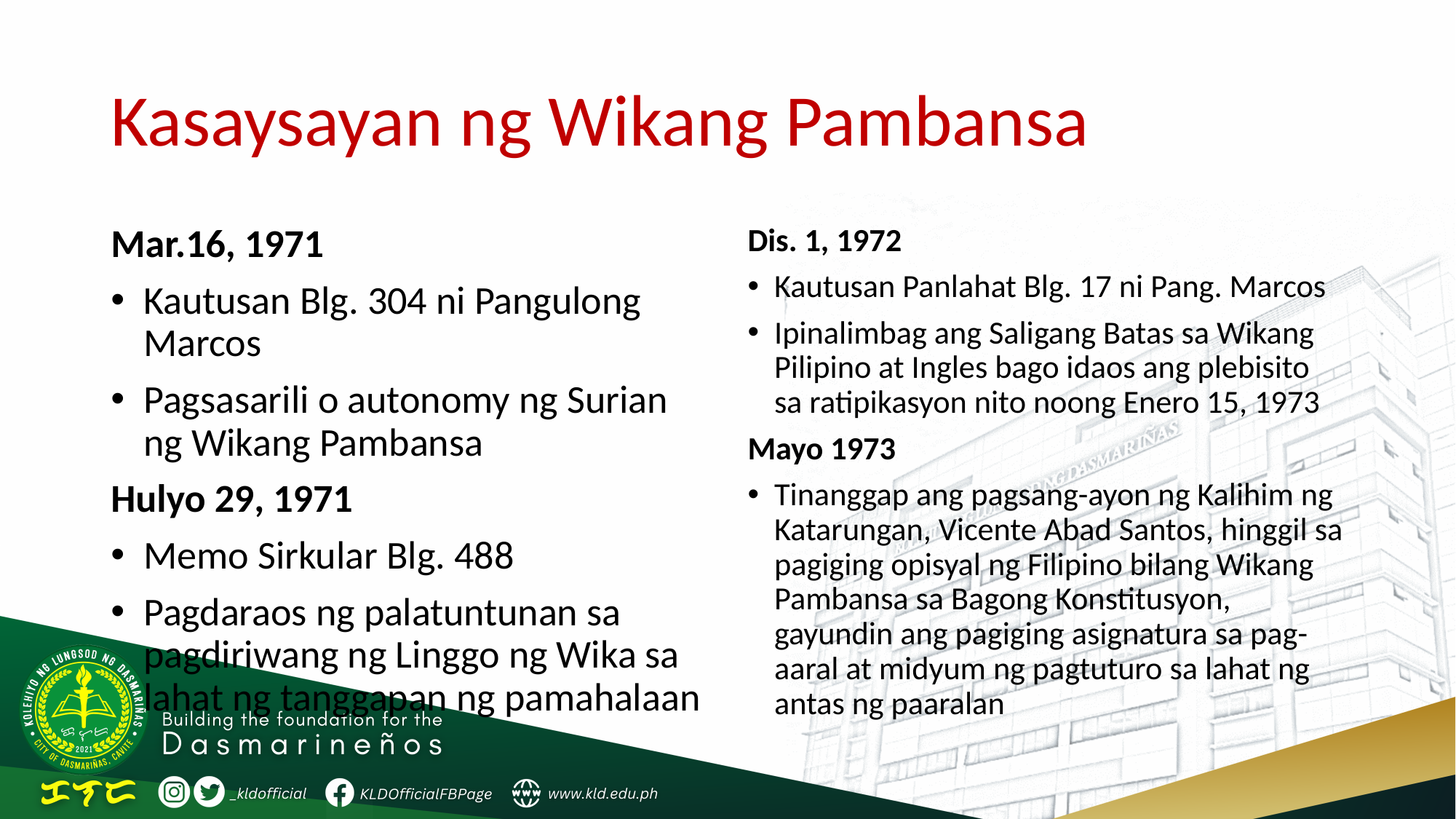

# Kasaysayan ng Wikang Pambansa
Mar.16, 1971
Kautusan Blg. 304 ni Pangulong Marcos
Pagsasarili o autonomy ng Surian ng Wikang Pambansa
Hulyo 29, 1971
Memo Sirkular Blg. 488
Pagdaraos ng palatuntunan sa pagdiriwang ng Linggo ng Wika sa lahat ng tanggapan ng pamahalaan
Dis. 1, 1972
Kautusan Panlahat Blg. 17 ni Pang. Marcos
Ipinalimbag ang Saligang Batas sa Wikang Pilipino at Ingles bago idaos ang plebisito sa ratipikasyon nito noong Enero 15, 1973
Mayo 1973
Tinanggap ang pagsang-ayon ng Kalihim ng Katarungan, Vicente Abad Santos, hinggil sa pagiging opisyal ng Filipino bilang Wikang Pambansa sa Bagong Konstitusyon, gayundin ang pagiging asignatura sa pag-aaral at midyum ng pagtuturo sa lahat ng antas ng paaralan